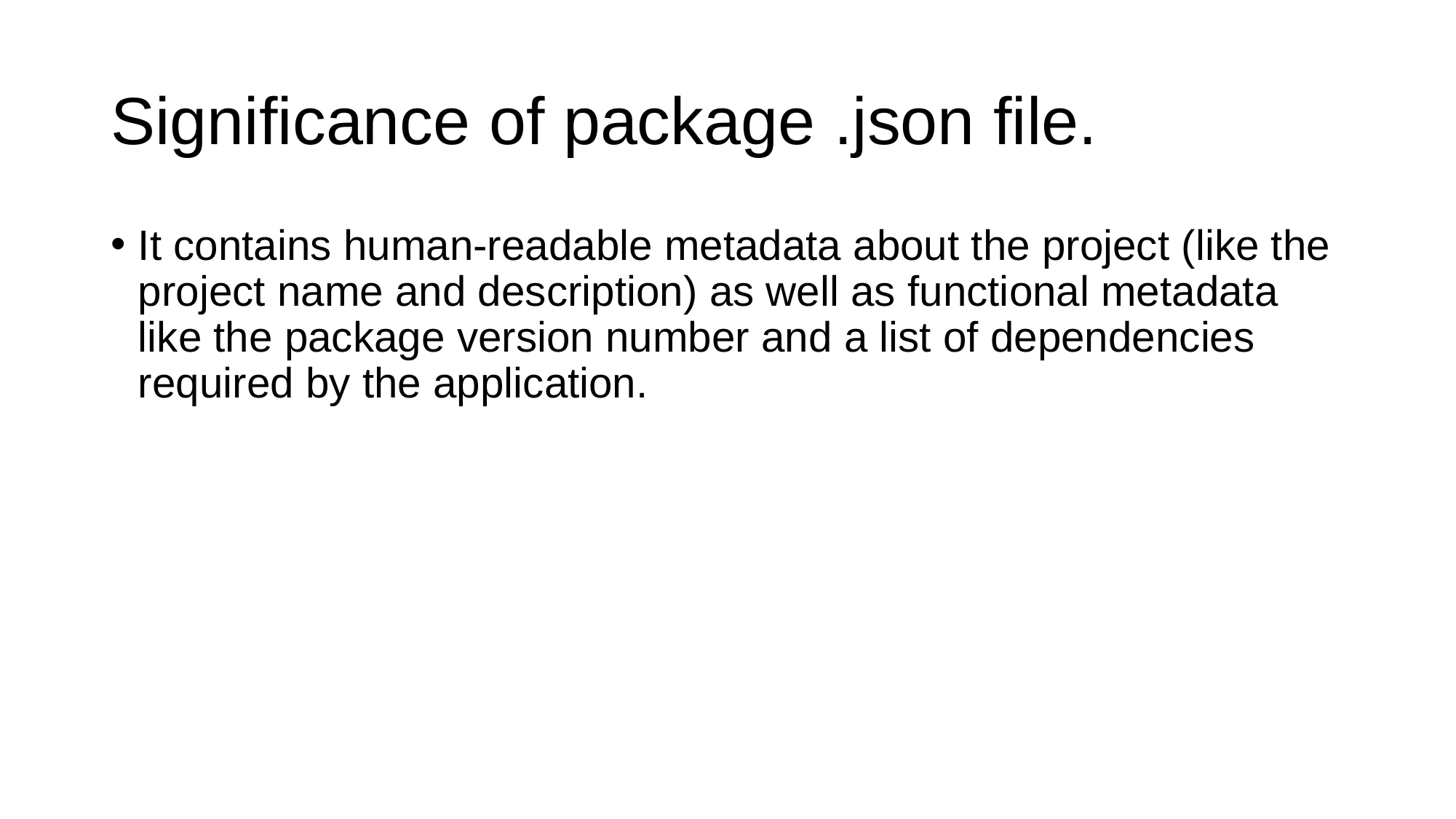

# Significance of package .json file.
It contains human-readable metadata about the project (like the project name and description) as well as functional metadata like the package version number and a list of dependencies required by the application.